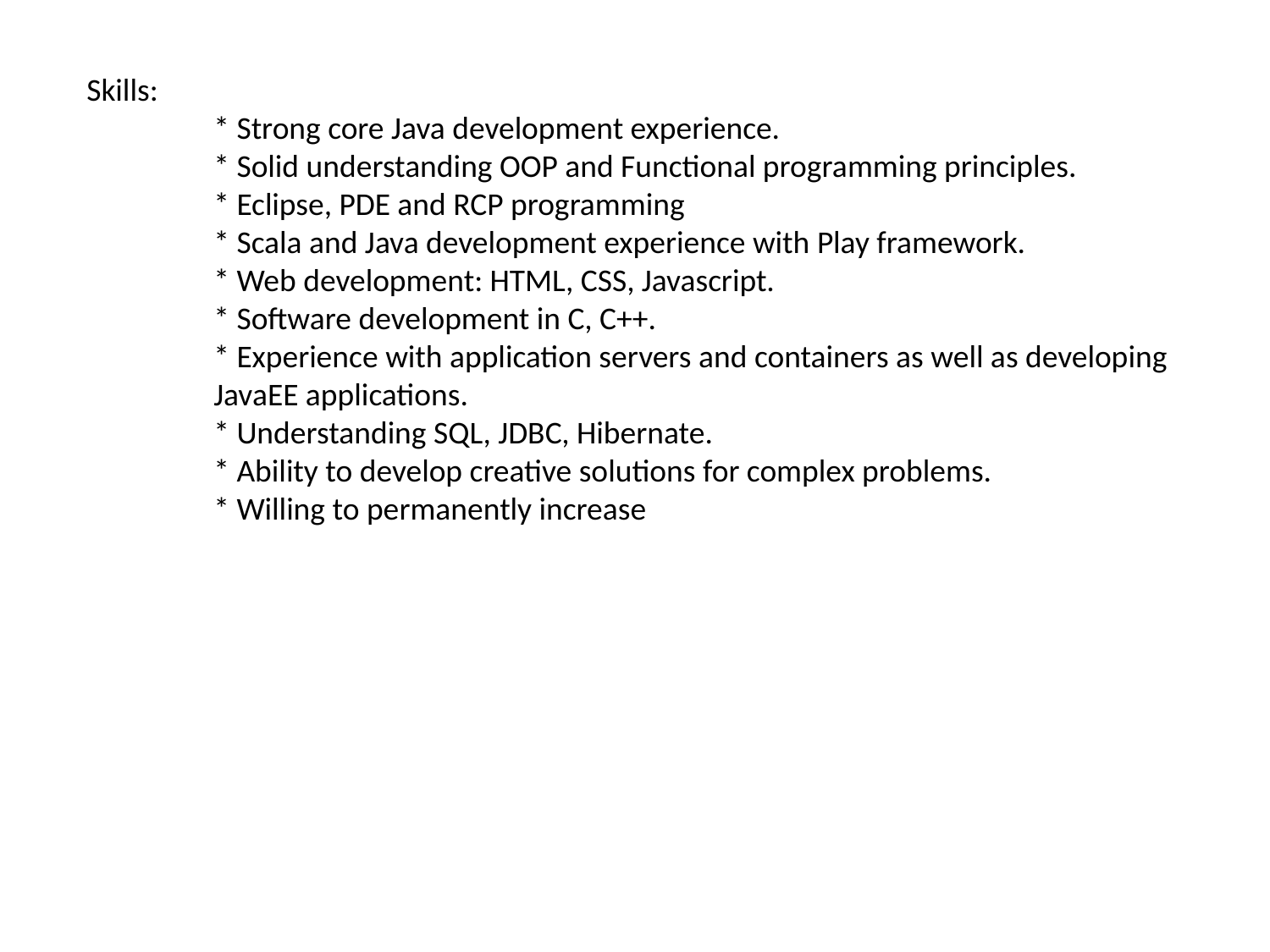

Skills:
	* Strong core Java development experience.
	* Solid understanding OOP and Functional programming principles.
	* Eclipse, PDE and RCP programming
	* Scala and Java development experience with Play framework.
	* Web development: HTML, CSS, Javascript.
	* Software development in C, C++.
	* Experience with application servers and containers as well as developing 	JavaEE applications.
	* Understanding SQL, JDBC, Hibernate.
	* Ability to develop creative solutions for complex problems.
	* Willing to permanently increase